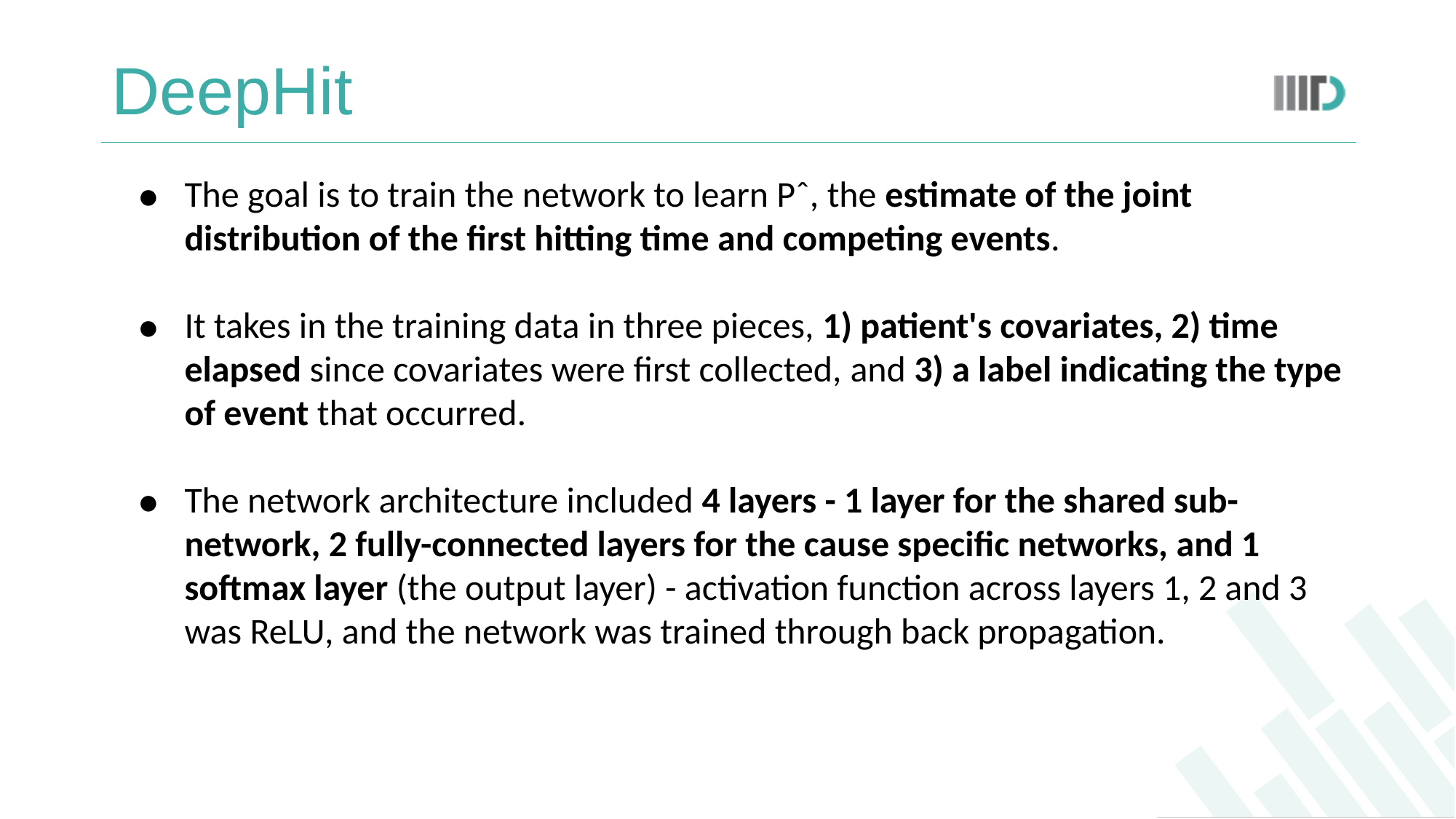

# DeepHit
The goal is to train the network to learn Pˆ, the estimate of the joint distribution of the first hitting time and competing events.
It takes in the training data in three pieces, 1) patient's covariates, 2) time elapsed since covariates were first collected, and 3) a label indicating the type of event that occurred.
The network architecture included 4 layers - 1 layer for the shared sub-network, 2 fully-connected layers for the cause specific networks, and 1 softmax layer (the output layer) - activation function across layers 1, 2 and 3 was ReLU, and the network was trained through back propagation.